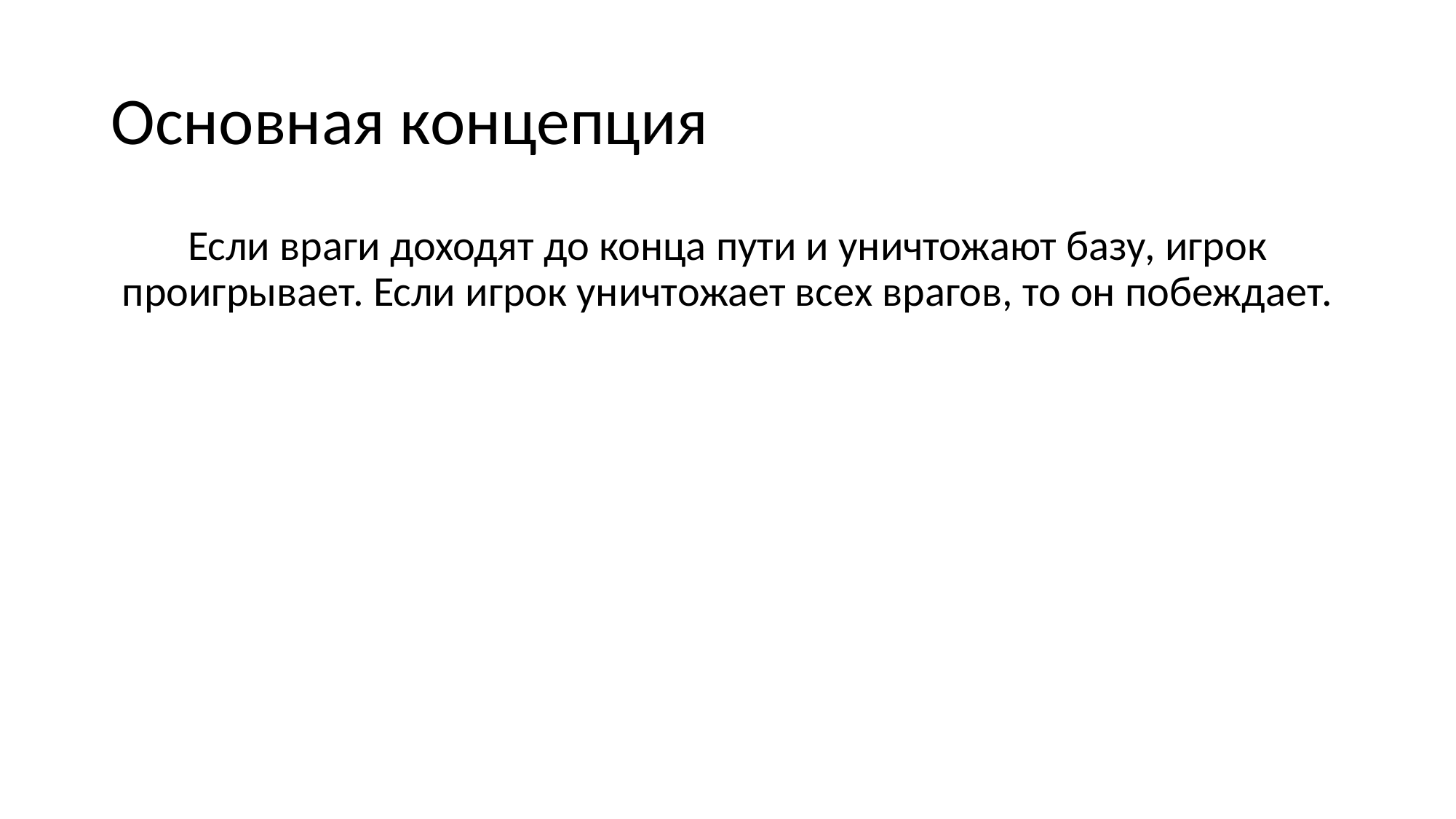

# Основная концепция
Если враги доходят до конца пути и уничтожают базу, игрок проигрывает. Если игрок уничтожает всех врагов, то он побеждает.